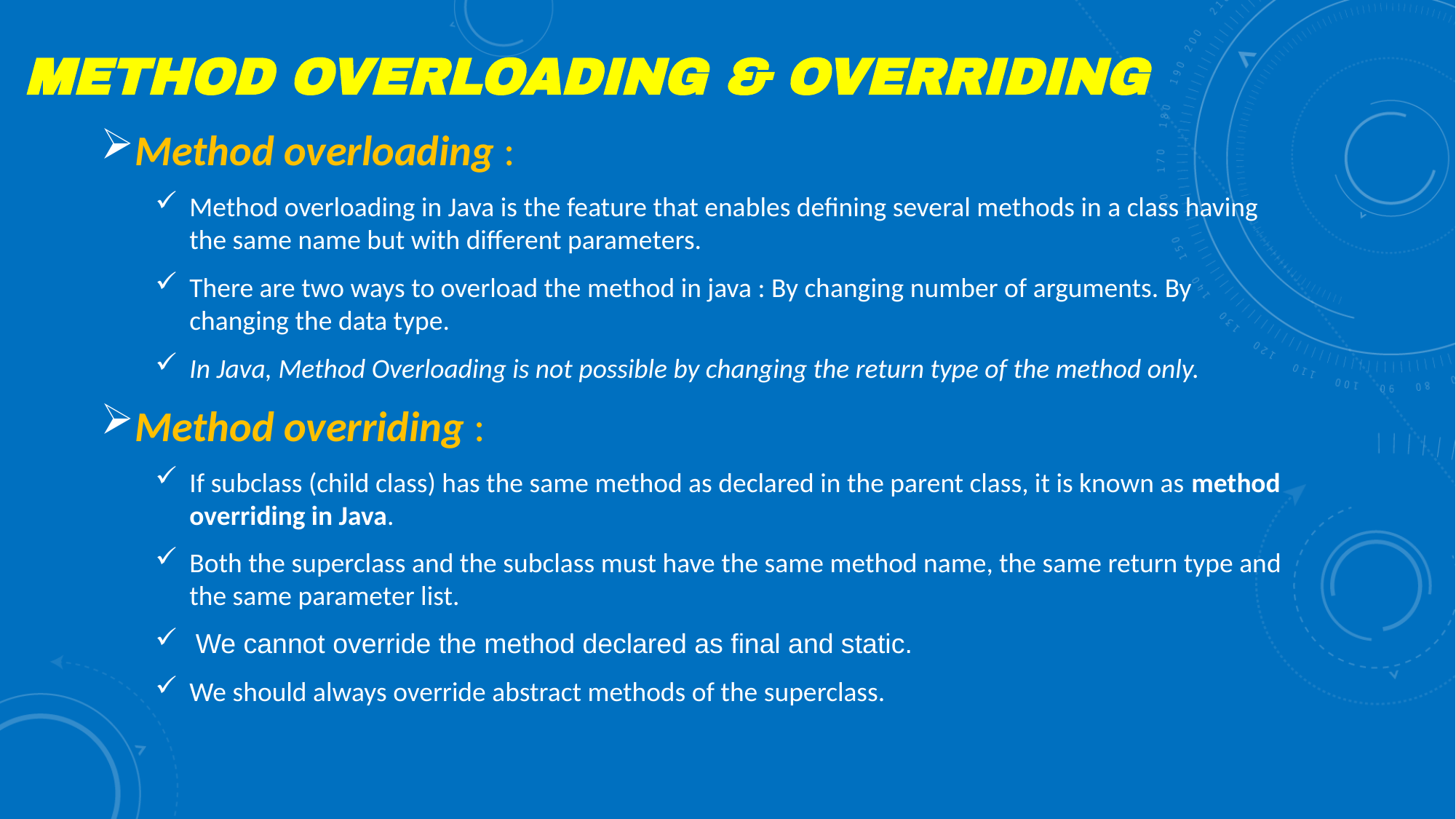

# Method overloading & overriding
Method overloading :
Method overloading in Java is the feature that enables defining several methods in a class having the same name but with different parameters.
There are two ways to overload the method in java : By changing number of arguments. By changing the data type.
In Java, Method Overloading is not possible by changing the return type of the method only.
Method overriding :
If subclass (child class) has the same method as declared in the parent class, it is known as method overriding in Java.
Both the superclass and the subclass must have the same method name, the same return type and the same parameter list.
 We cannot override the method declared as final and static.
We should always override abstract methods of the superclass.